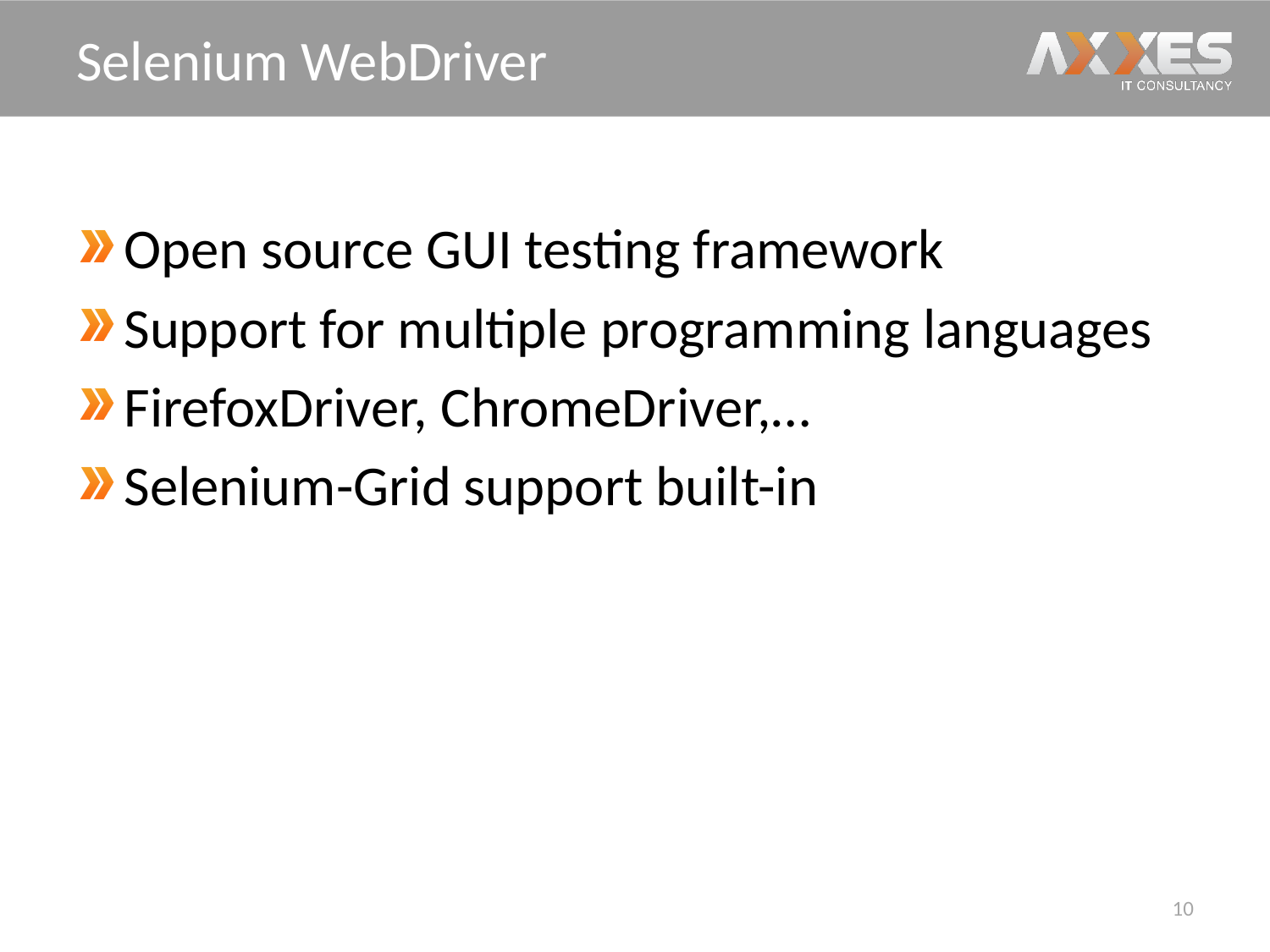

# Selenium WebDriver
Open source GUI testing framework
Support for multiple programming languages
FirefoxDriver, ChromeDriver,…
Selenium-Grid support built-in
10